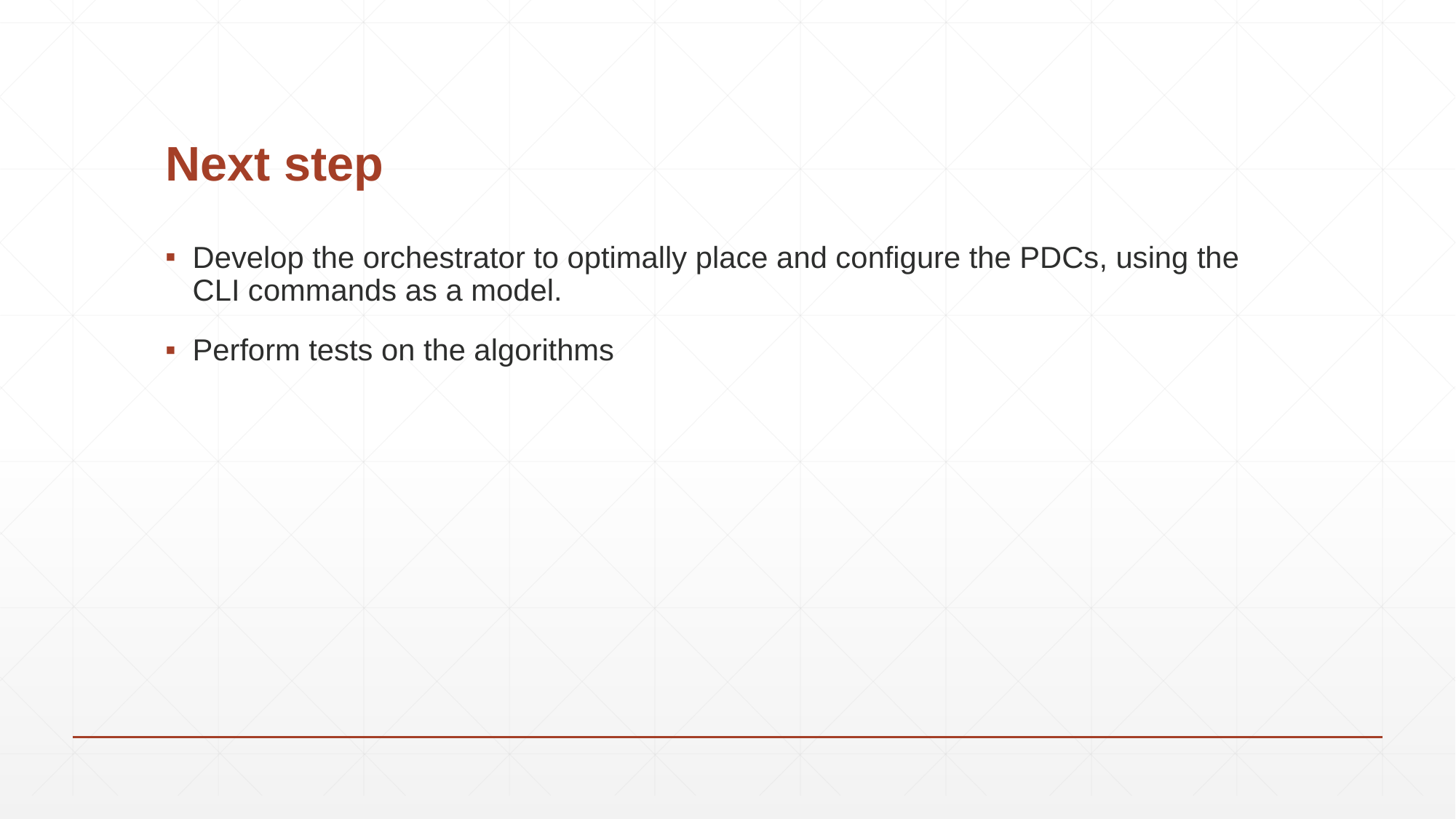

# Next step
Develop the orchestrator to optimally place and configure the PDCs, using the CLI commands as a model.
Perform tests on the algorithms